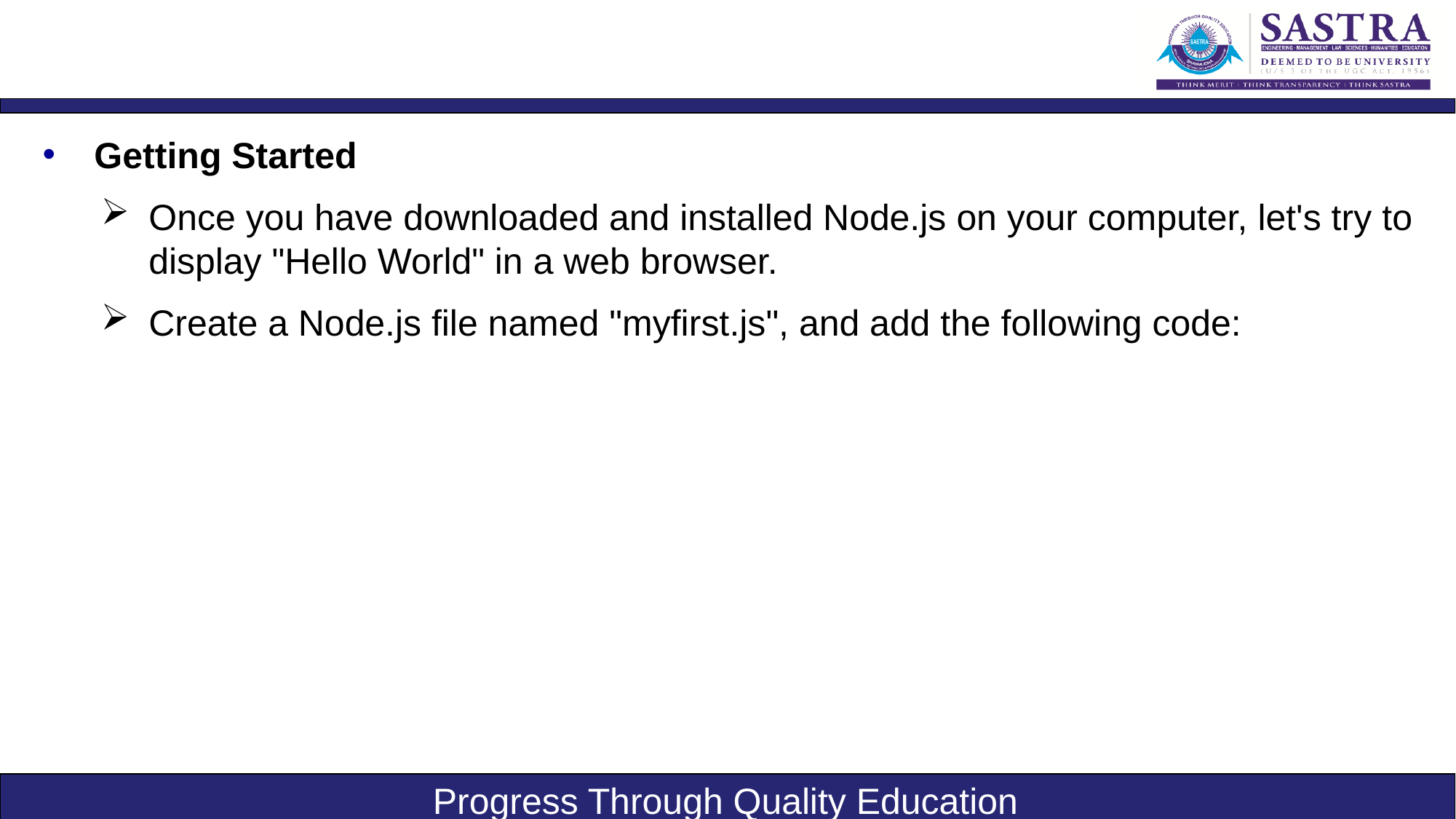

#
Getting Started
Once you have downloaded and installed Node.js on your computer, let's try to display "Hello World" in a web browser.
Create a Node.js file named "myfirst.js", and add the following code: